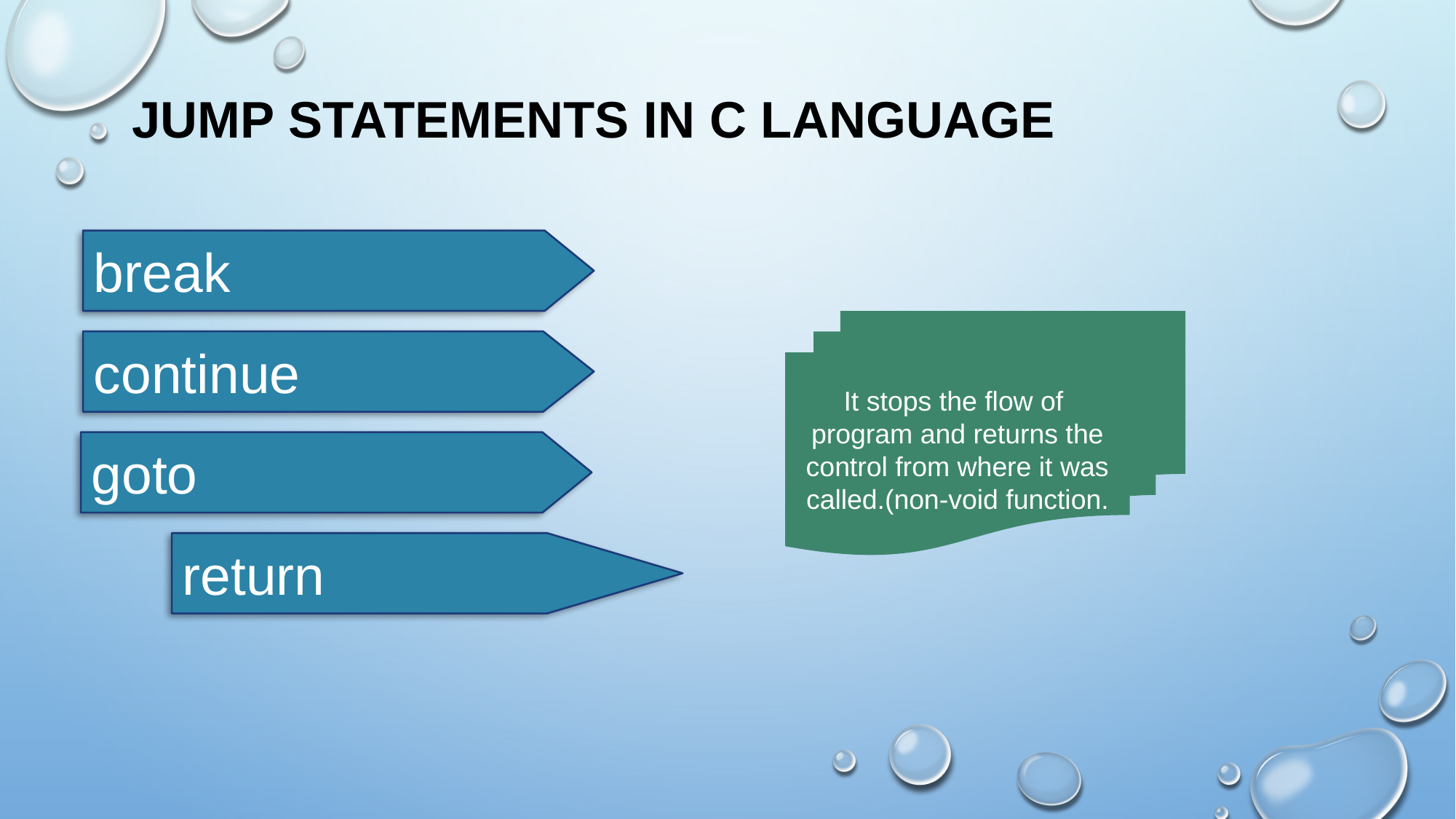

# Jump statements in C language
break
It stops the flow of  program and returns the control from where it was called.(non-void function.
continue
goto
return